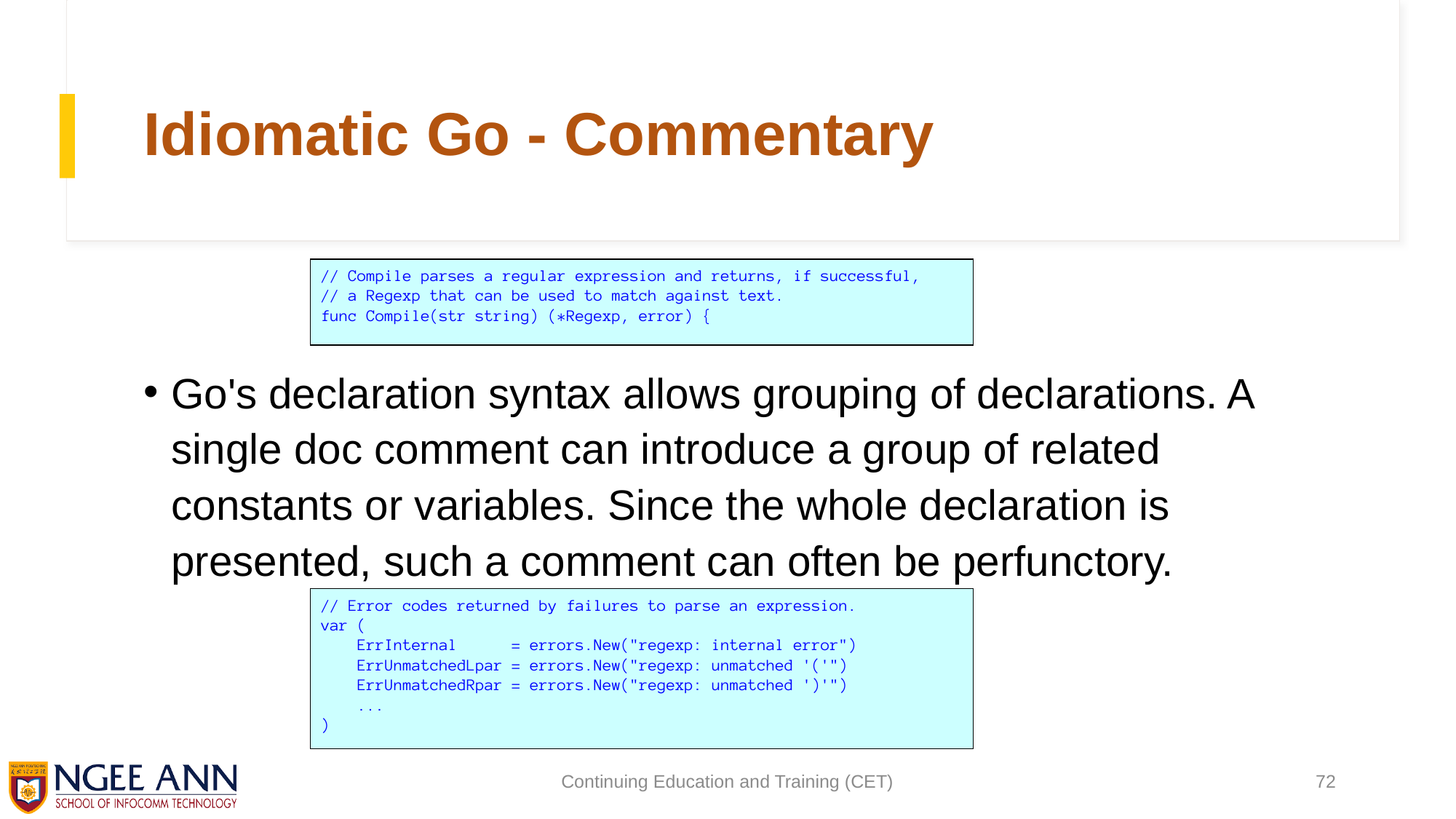

# Idiomatic Go - Commentary
// Compile parses a regular expression and returns, if successful,
// a Regexp that can be used to match against text.
func Compile(str string) (*Regexp, error) {
Go's declaration syntax allows grouping of declarations. A single doc comment can introduce a group of related constants or variables. Since the whole declaration is presented, such a comment can often be perfunctory.

// Error codes returned by failures to parse an expression.
var (
    ErrInternal      = errors.New("regexp: internal error")
    ErrUnmatchedLpar = errors.New("regexp: unmatched '('")
    ErrUnmatchedRpar = errors.New("regexp: unmatched ')'")
    ...
)
Continuing Education and Training (CET)
72